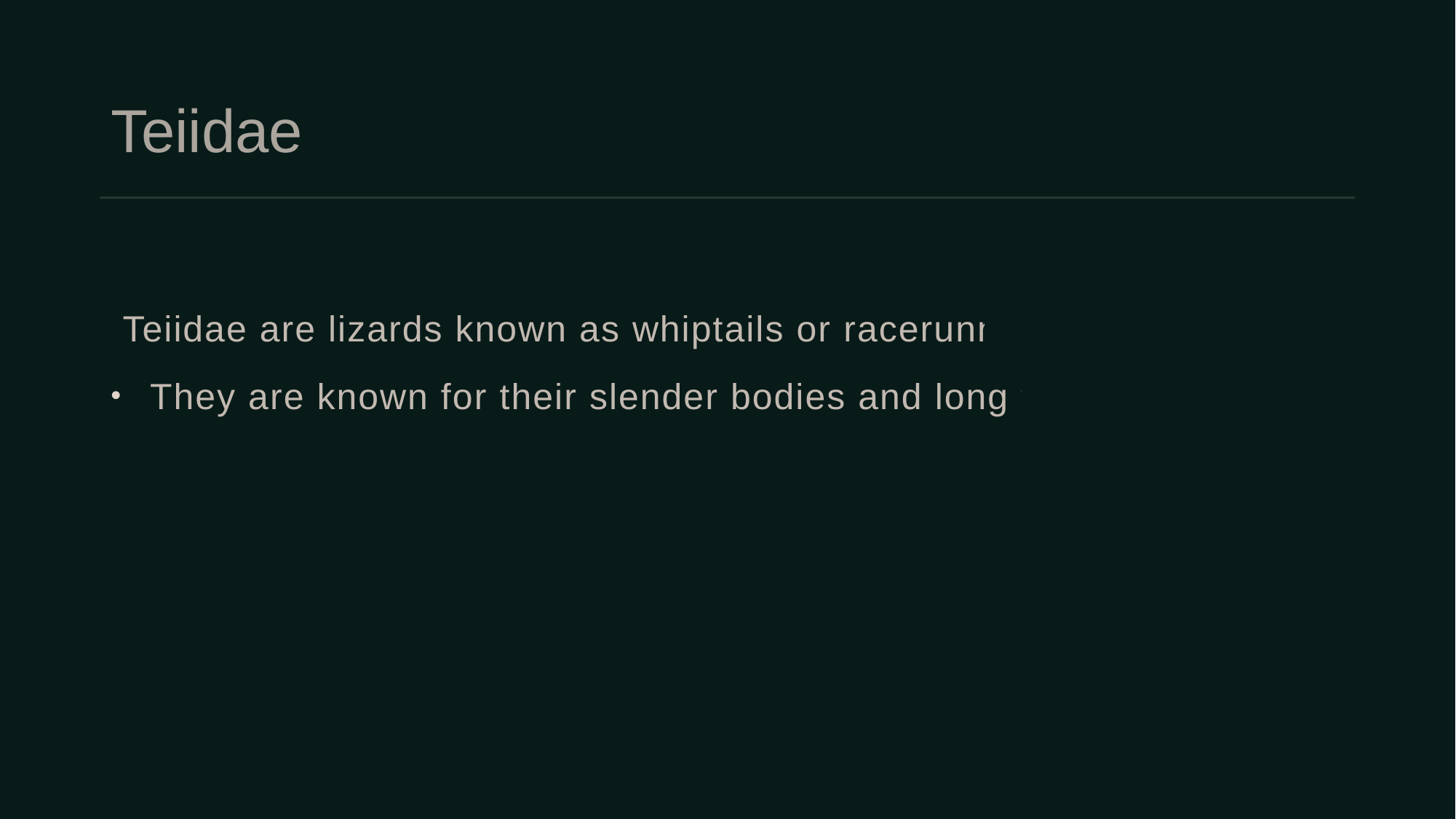

# Teiidae
 Teiidae are lizards known as whiptails or racerunners.
 They are known for their slender bodies and long tails.